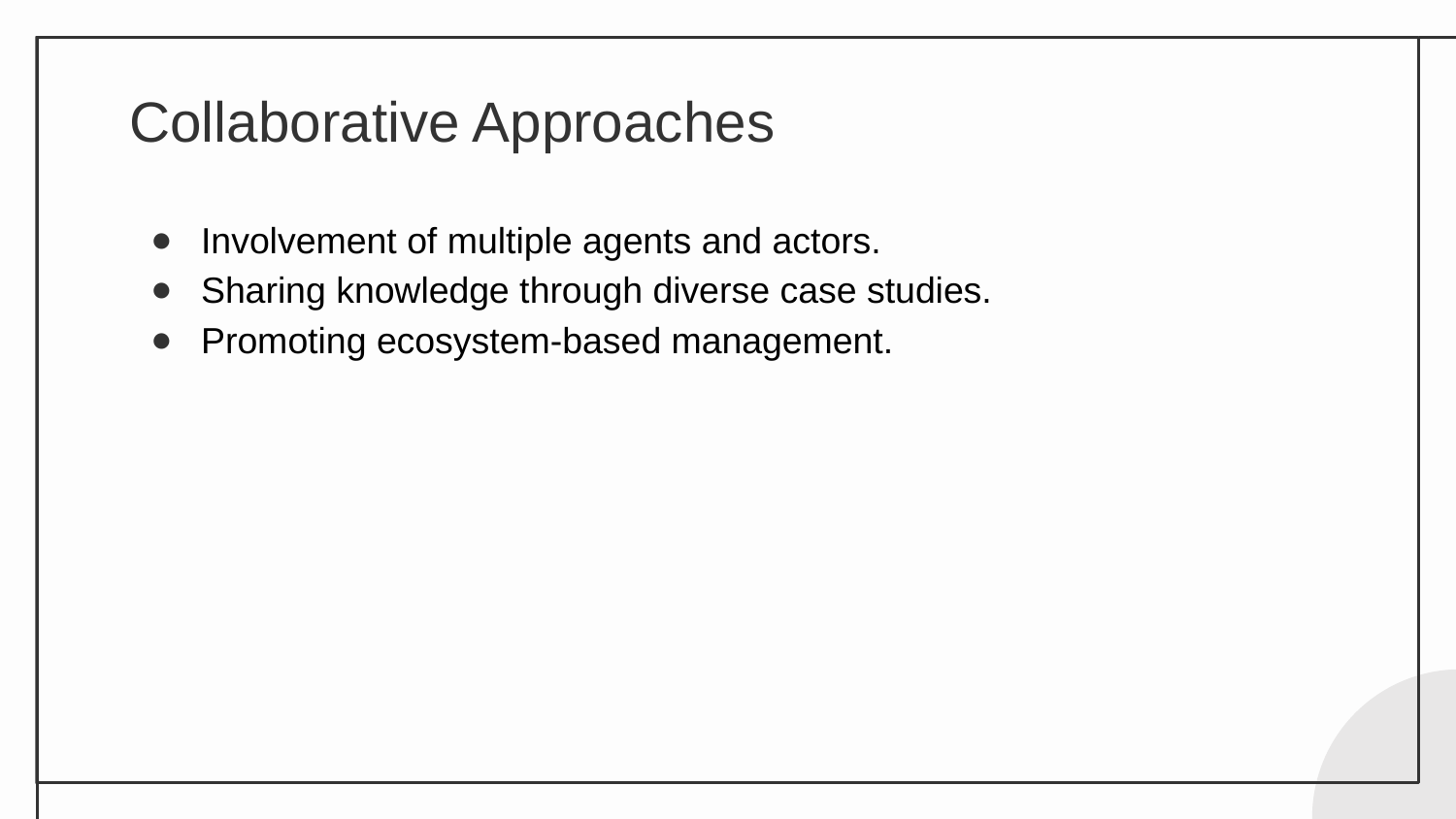

# Collaborative Approaches

Involvement of multiple agents and actors.
Sharing knowledge through diverse case studies.
Promoting ecosystem-based management.